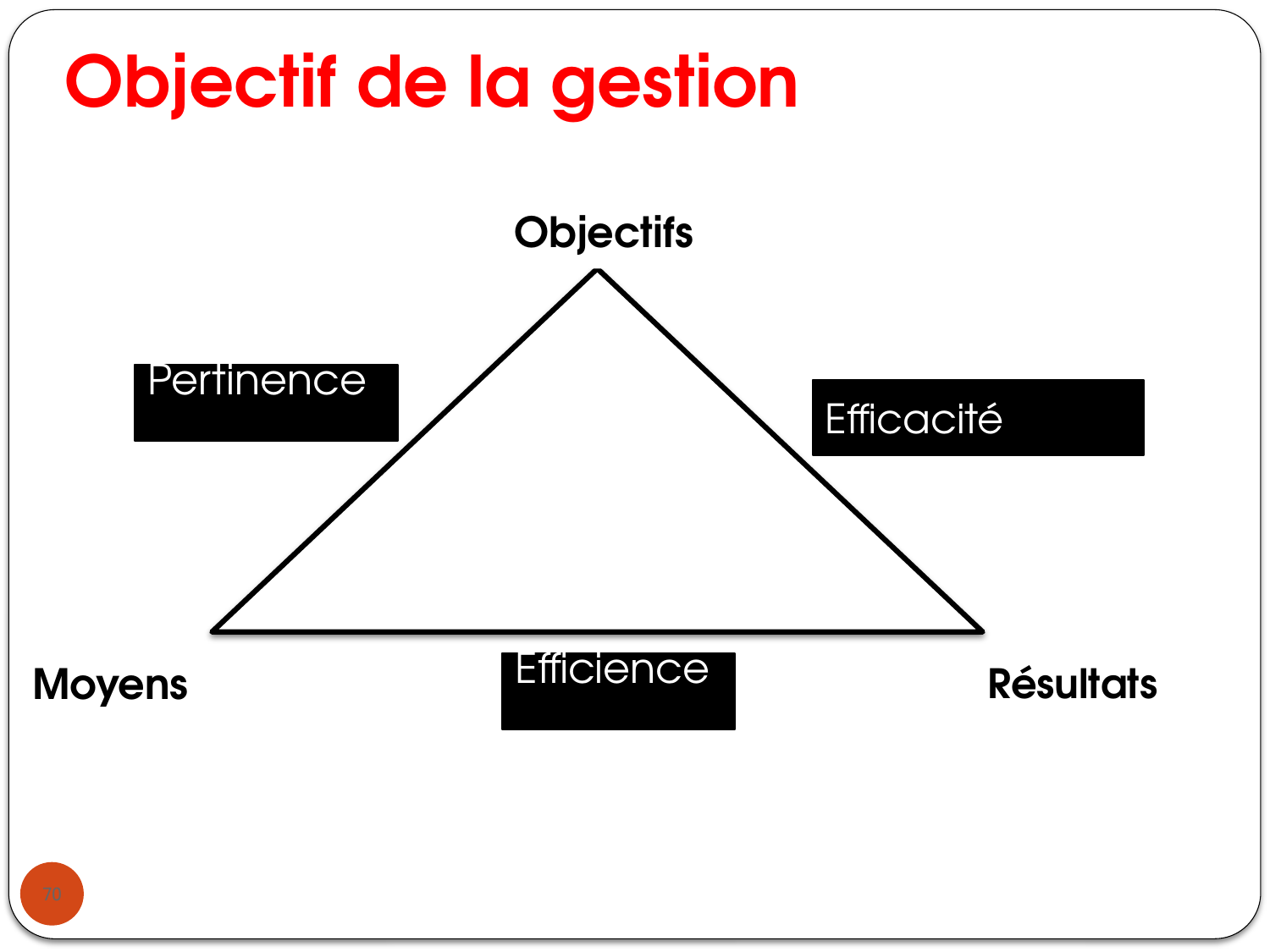

# Objectif de la gestion
Objectifs

Pertinence
Efficacité
Moyens
Résultats
Efficience
70